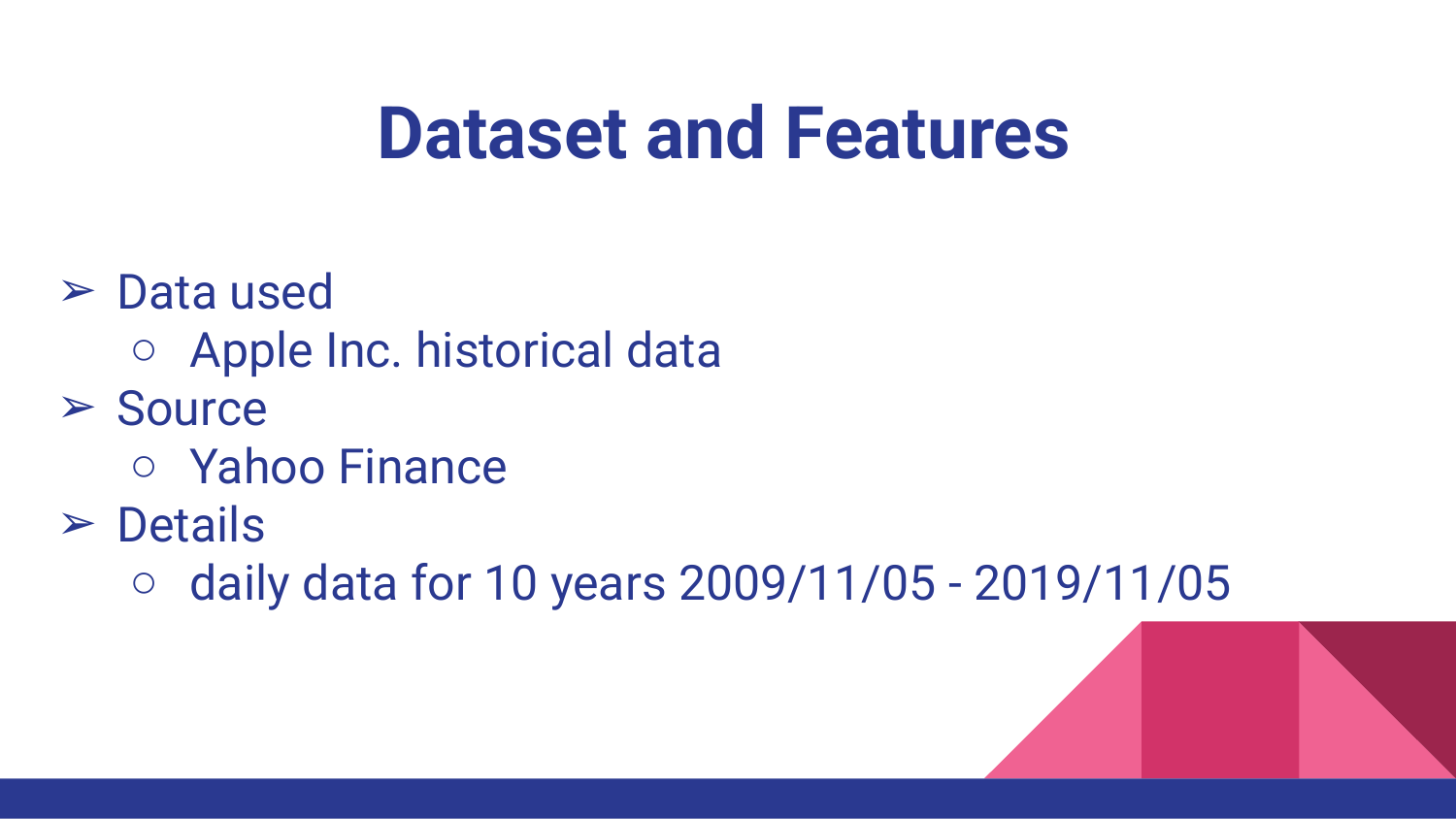

# Dataset and Features

Data used
Apple Inc. historical data
Source
Yahoo Finance
Details
daily data for 10 years 2009/11/05 - 2019/11/05